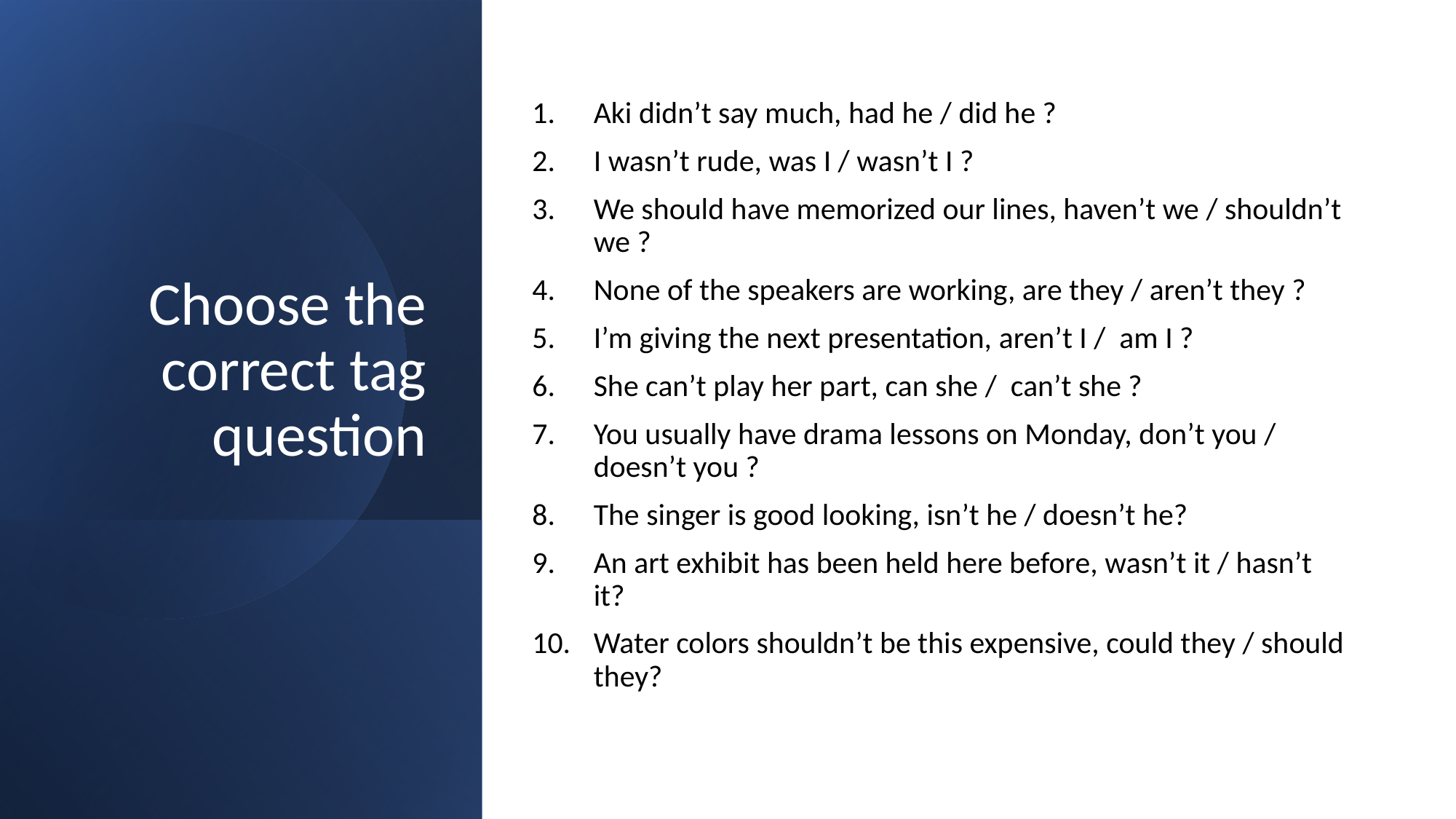

# Choose the correct tag question
Aki didn’t say much, had he / did he ?
I wasn’t rude, was I / wasn’t I ?
We should have memorized our lines, haven’t we / shouldn’t we ?
None of the speakers are working, are they / aren’t they ?
I’m giving the next presentation, aren’t I /  am I ?
She can’t play her part, can she /  can’t she ?
You usually have drama lessons on Monday, don’t you /  doesn’t you ?
The singer is good looking, isn’t he / doesn’t he?
An art exhibit has been held here before, wasn’t it / hasn’t it?
Water colors shouldn’t be this expensive, could they / should they?